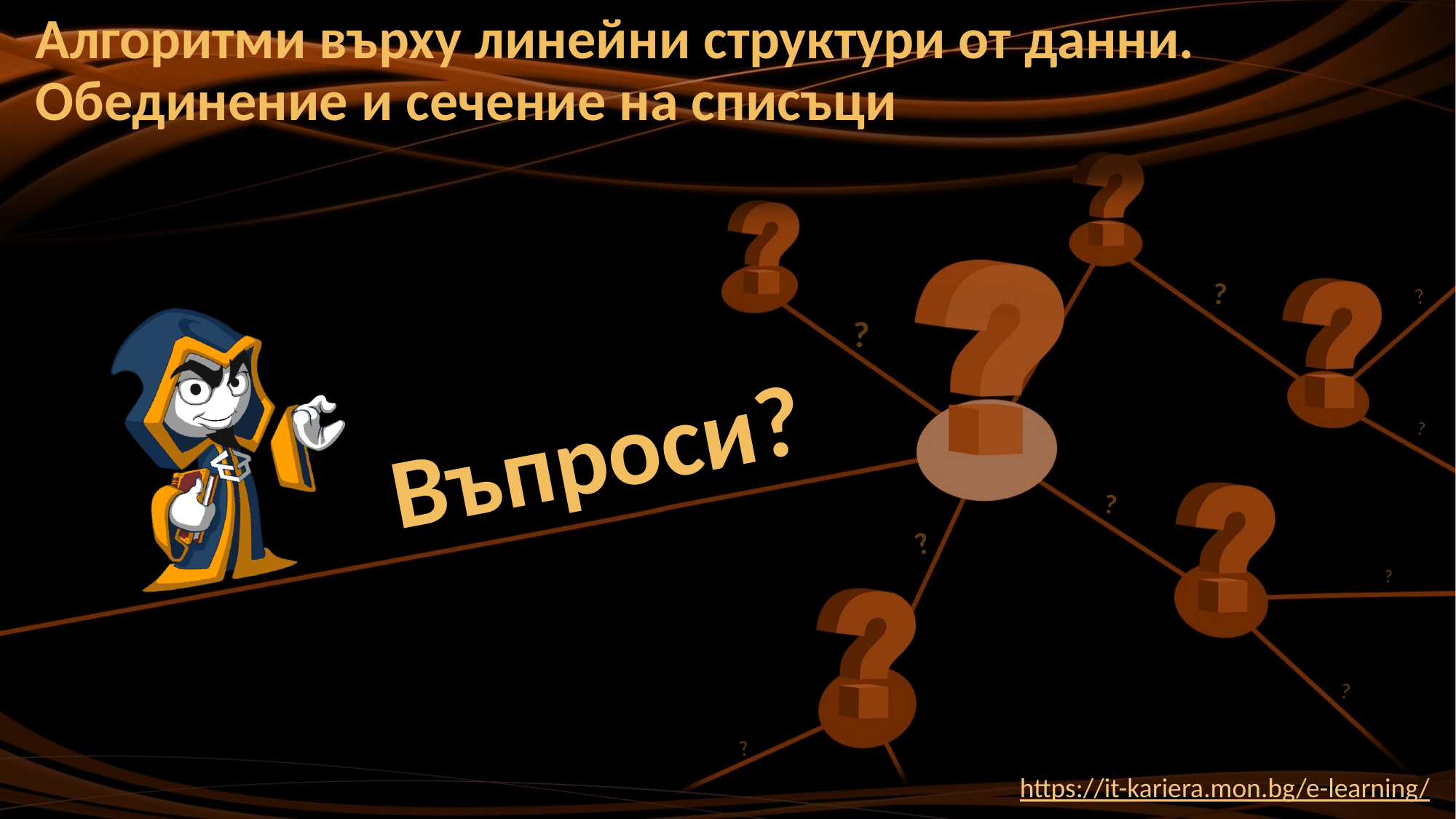

# Алгоритми върху линейни структури от данни. Обединение и сечение на списъци
https://it-kariera.mon.bg/e-learning/